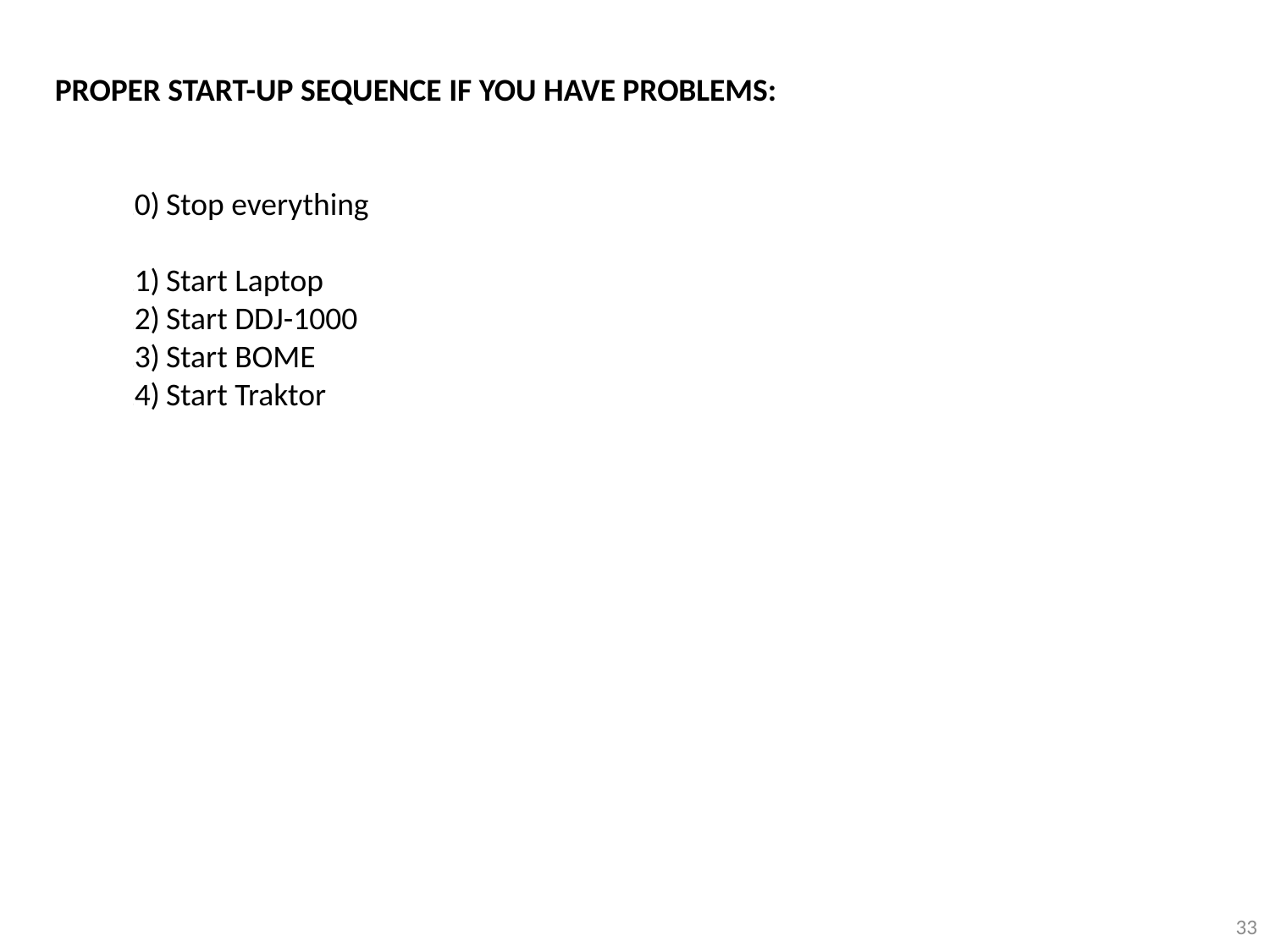

PROPER START-UP SEQUENCE IF YOU HAVE PROBLEMS:

Stop everything

Start Laptop
Start DDJ-1000
Start BOME
Start Traktor

33